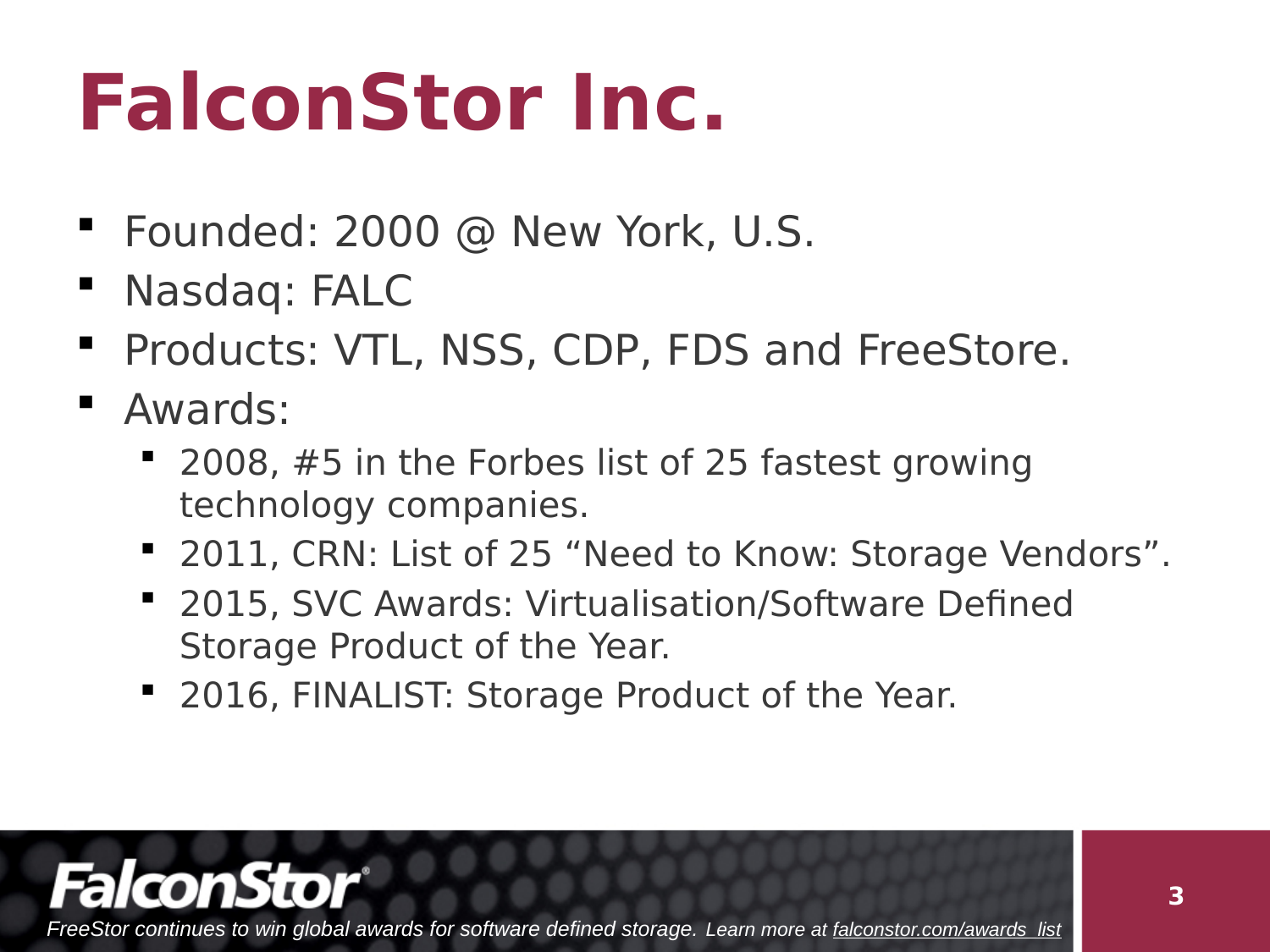

# FalconStor Inc.
Founded: 2000 @ New York, U.S.
Nasdaq: FALC
Products: VTL, NSS, CDP, FDS and FreeStore.
Awards:
2008, #5 in the Forbes list of 25 fastest growing technology companies.
2011, CRN: List of 25 “Need to Know: Storage Vendors”.
2015, SVC Awards: Virtualisation/Software Defined Storage Product of the Year.
2016, FINALIST: Storage Product of the Year.